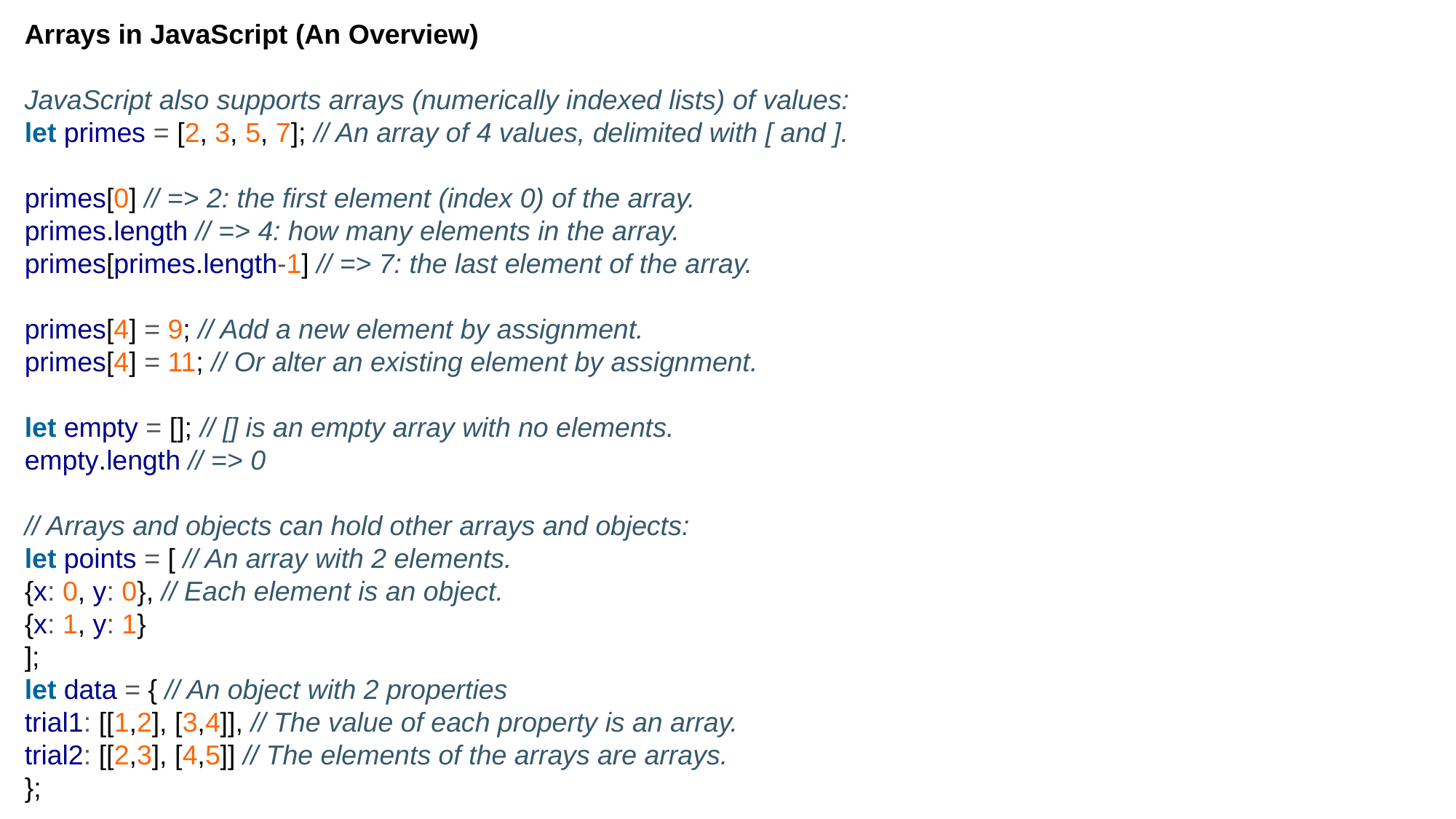

Arrays in JavaScript (An Overview)

JavaScript also supports arrays (numerically indexed lists) of values:
let primes = [2, 3, 5, 7]; // An array of 4 values, delimited with [ and ].

primes[0] // => 2: the first element (index 0) of the array.
primes.length // => 4: how many elements in the array.
primes[primes.length-1] // => 7: the last element of the array.

primes[4] = 9; // Add a new element by assignment.
primes[4] = 11; // Or alter an existing element by assignment.

let empty = []; // [] is an empty array with no elements.
empty.length // => 0

// Arrays and objects can hold other arrays and objects:
let points = [ // An array with 2 elements.
{x: 0, y: 0}, // Each element is an object.
{x: 1, y: 1}
];
let data = { // An object with 2 properties
trial1: [[1,2], [3,4]], // The value of each property is an array.
trial2: [[2,3], [4,5]] // The elements of the arrays are arrays.
};